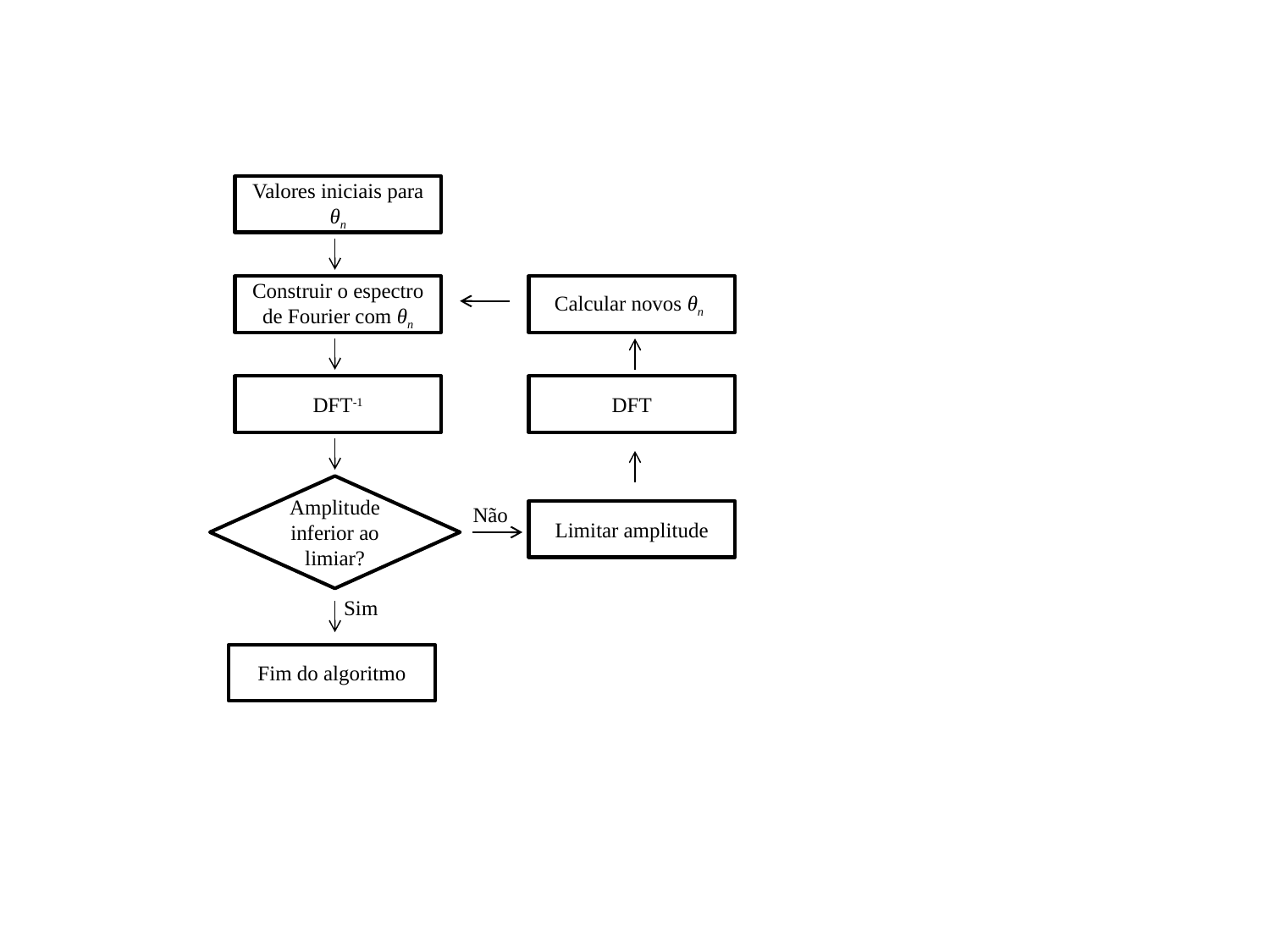

Valores iniciais para θn
Construir o espectro de Fourier com θn
Calcular novos θn
DFT-1
DFT
Amplitude inferior ao limiar?
Não
Limitar amplitude
Sim
Fim do algoritmo